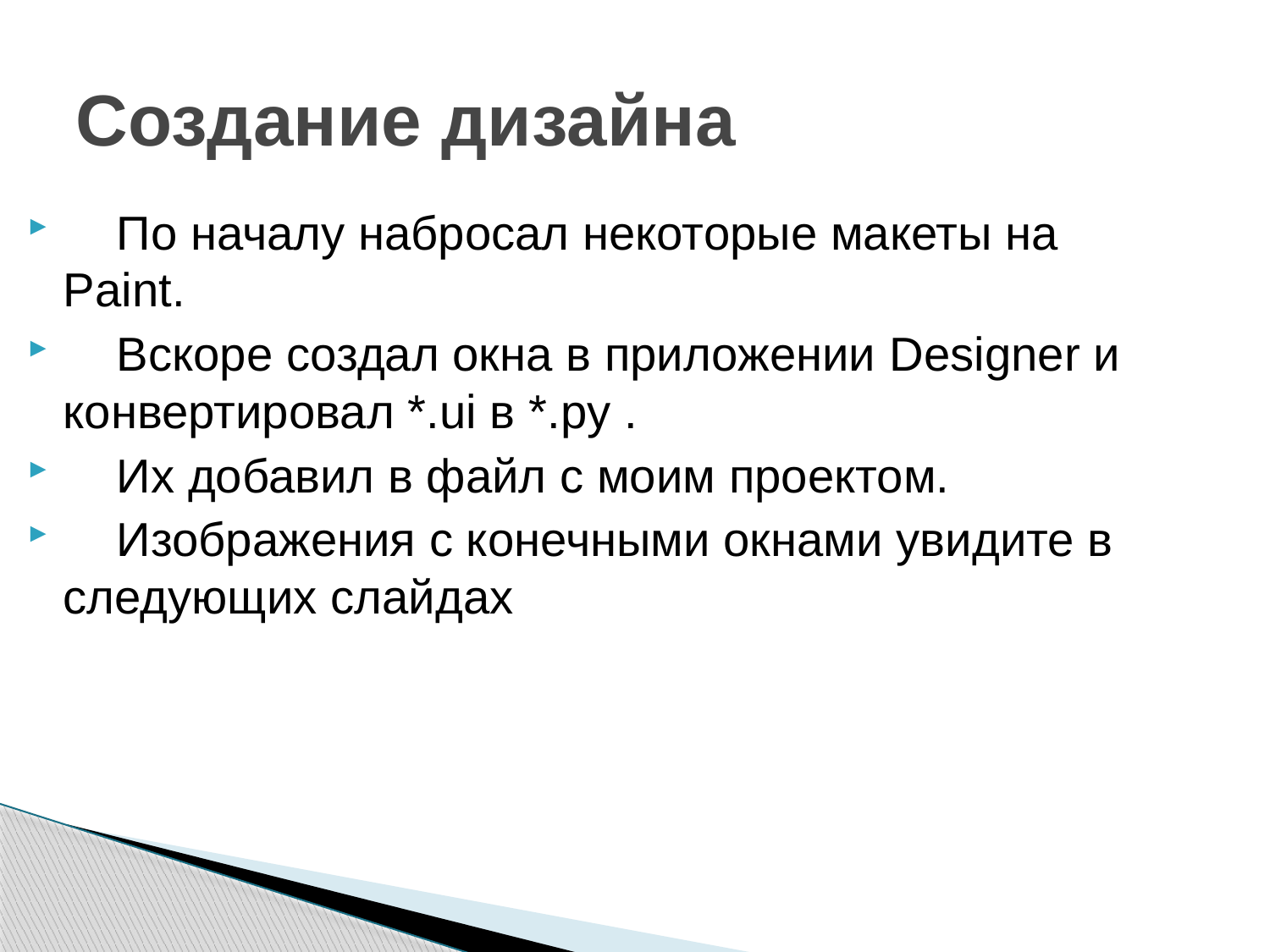

# Создание дизайна
    По началу набросал некоторые макеты на Paint.
    Вскоре создал окна в приложении Designer и конвертировал *.ui в *.py .
    Их добавил в файл с моим проектом.
    Изображения с конечными окнами увидите в следующих слайдах